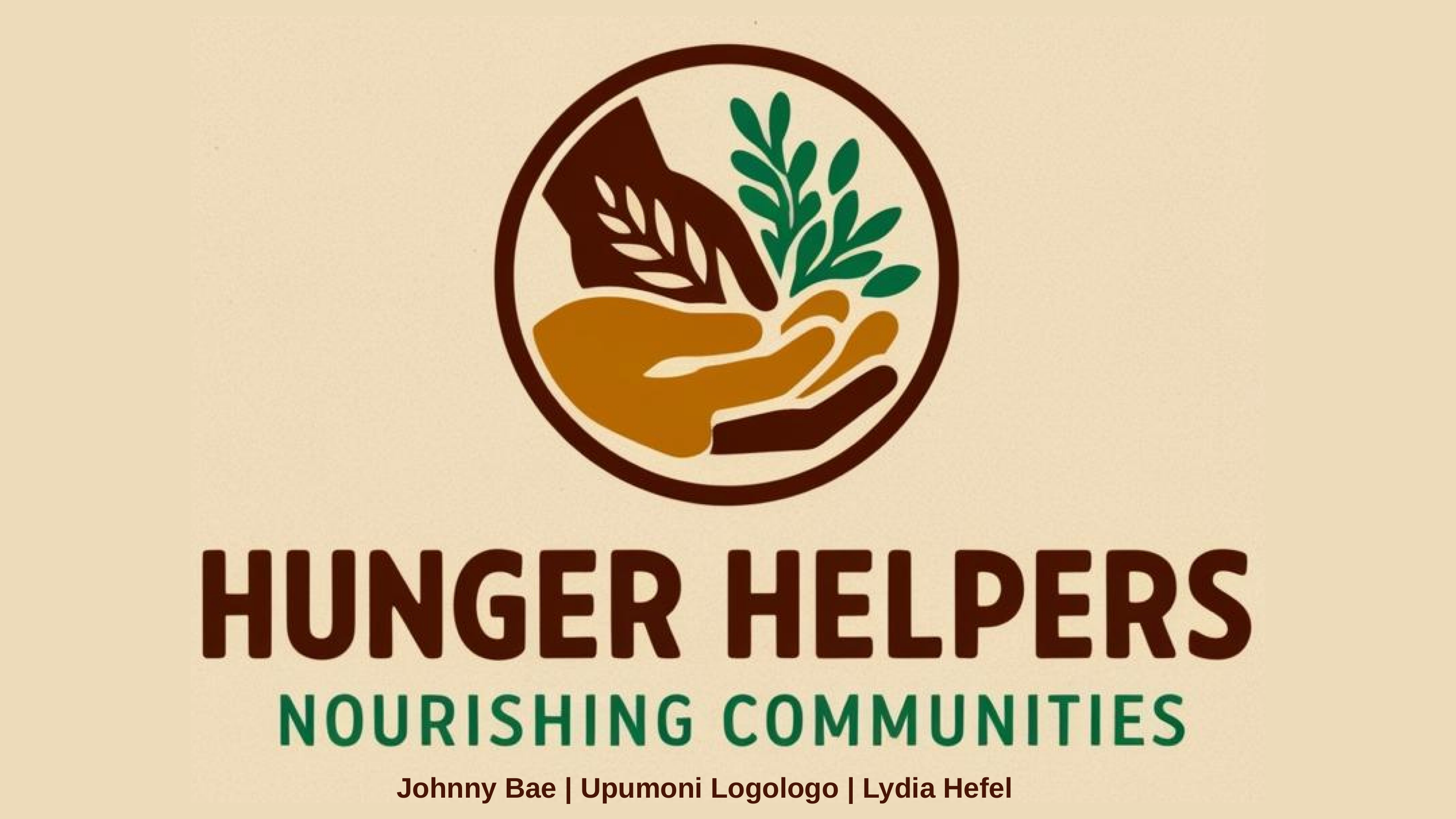

Johnny Bae | Upumoni Logologo | Lydia Hefel